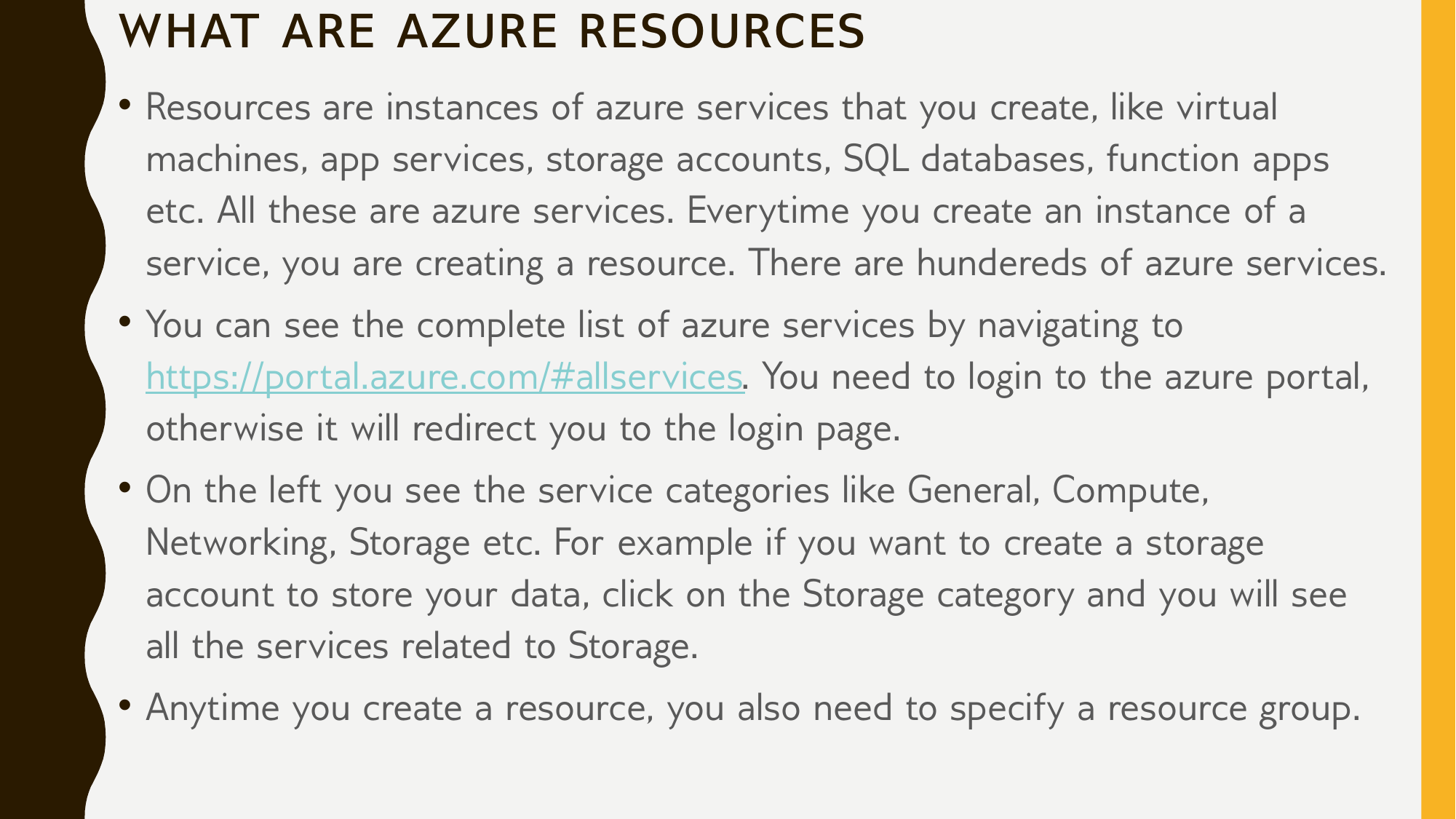

# What are Azure Resources
Resources are instances of azure services that you create, like virtual machines, app services, storage accounts, SQL databases, function apps etc. All these are azure services. Everytime you create an instance of a service, you are creating a resource. There are hundereds of azure services.
You can see the complete list of azure services by navigating to https://portal.azure.com/#allservices. You need to login to the azure portal, otherwise it will redirect you to the login page.
On the left you see the service categories like General, Compute, Networking, Storage etc. For example if you want to create a storage account to store your data, click on the Storage category and you will see all the services related to Storage.
Anytime you create a resource, you also need to specify a resource group.